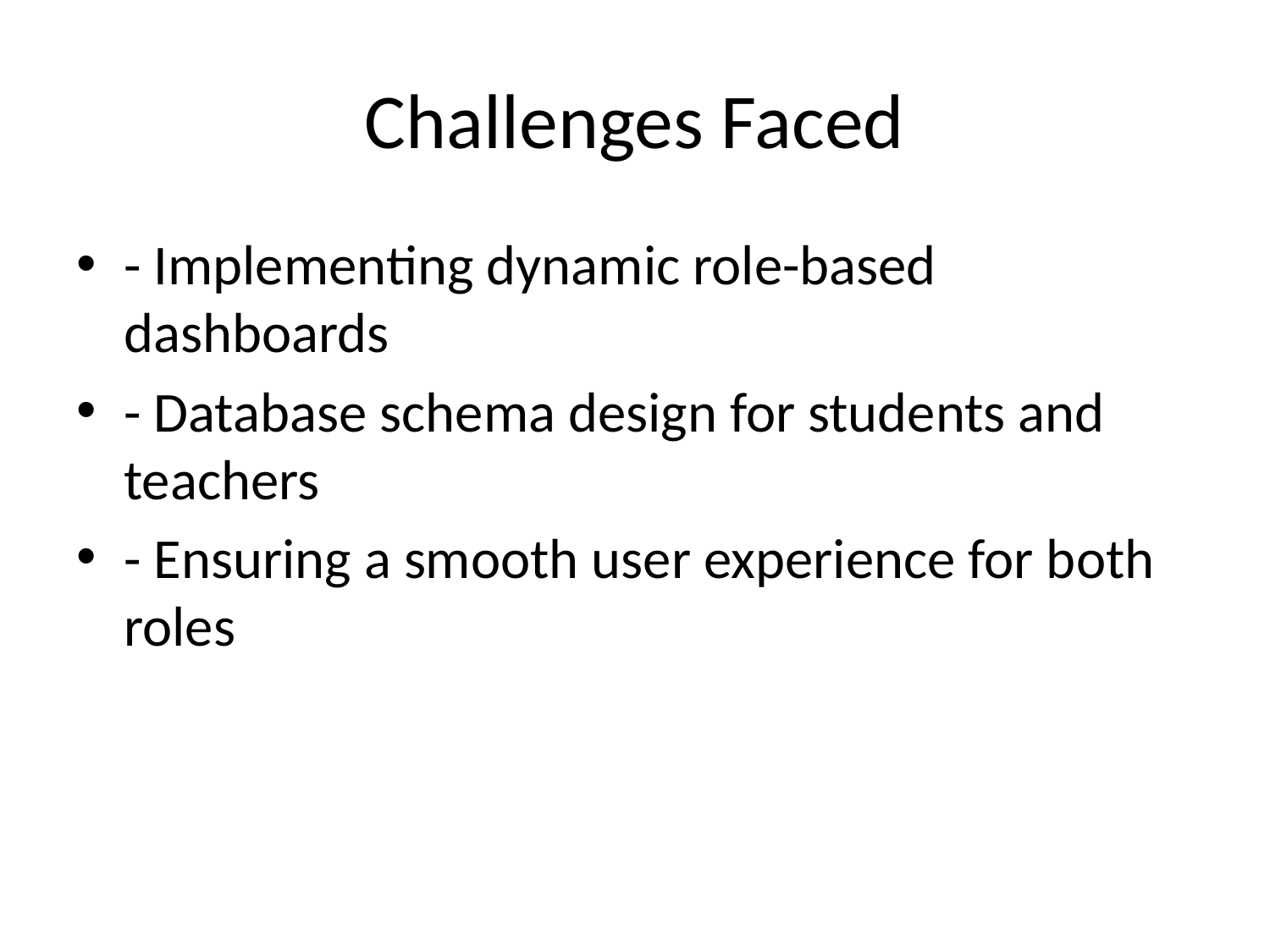

# Challenges Faced
- Implementing dynamic role-based dashboards
- Database schema design for students and teachers
- Ensuring a smooth user experience for both roles